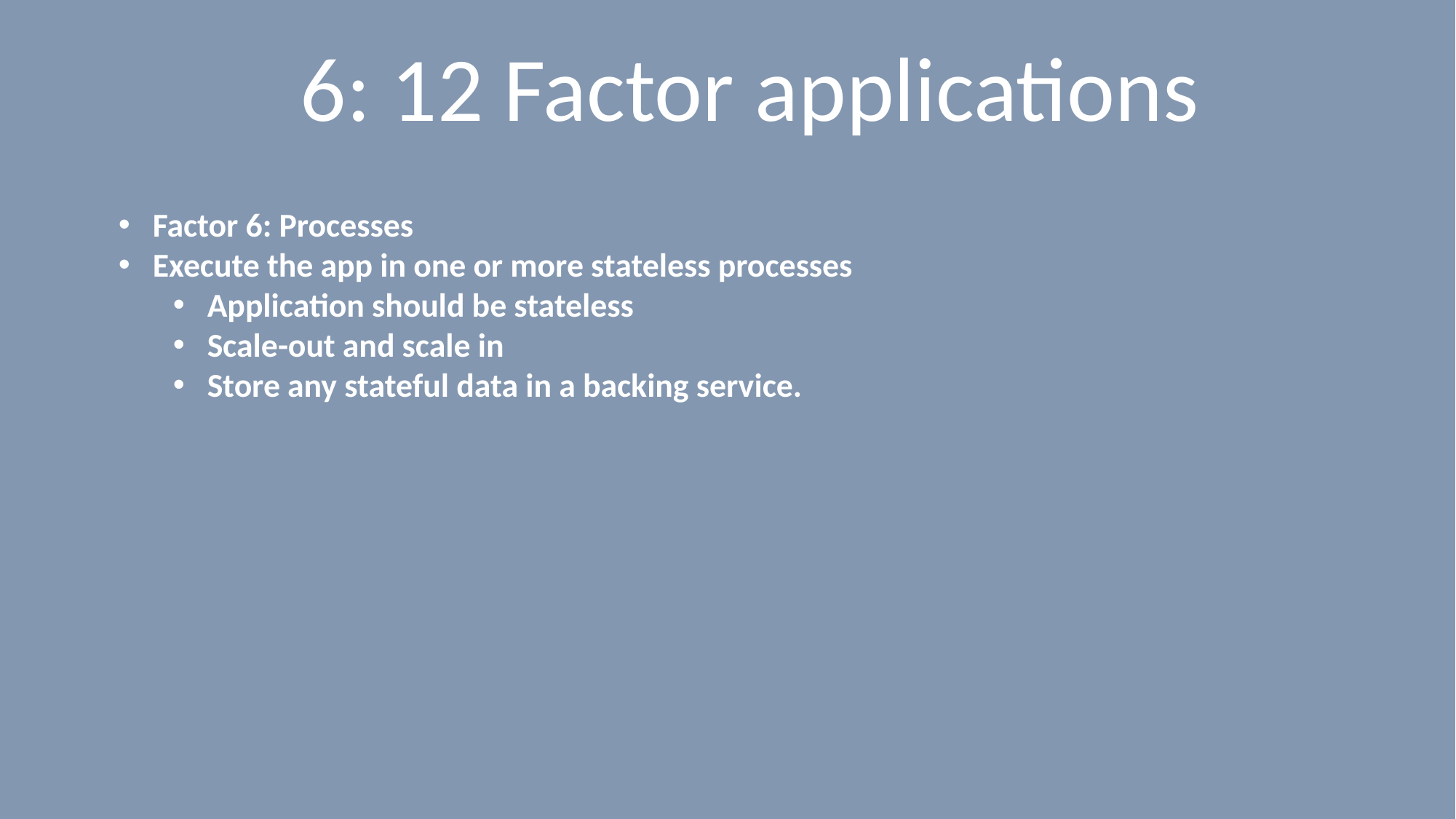

# 6: 12 Factor applications
Factor 6: Processes
Execute the app in one or more stateless processes
Application should be stateless
Scale-out and scale in
Store any stateful data in a backing service.